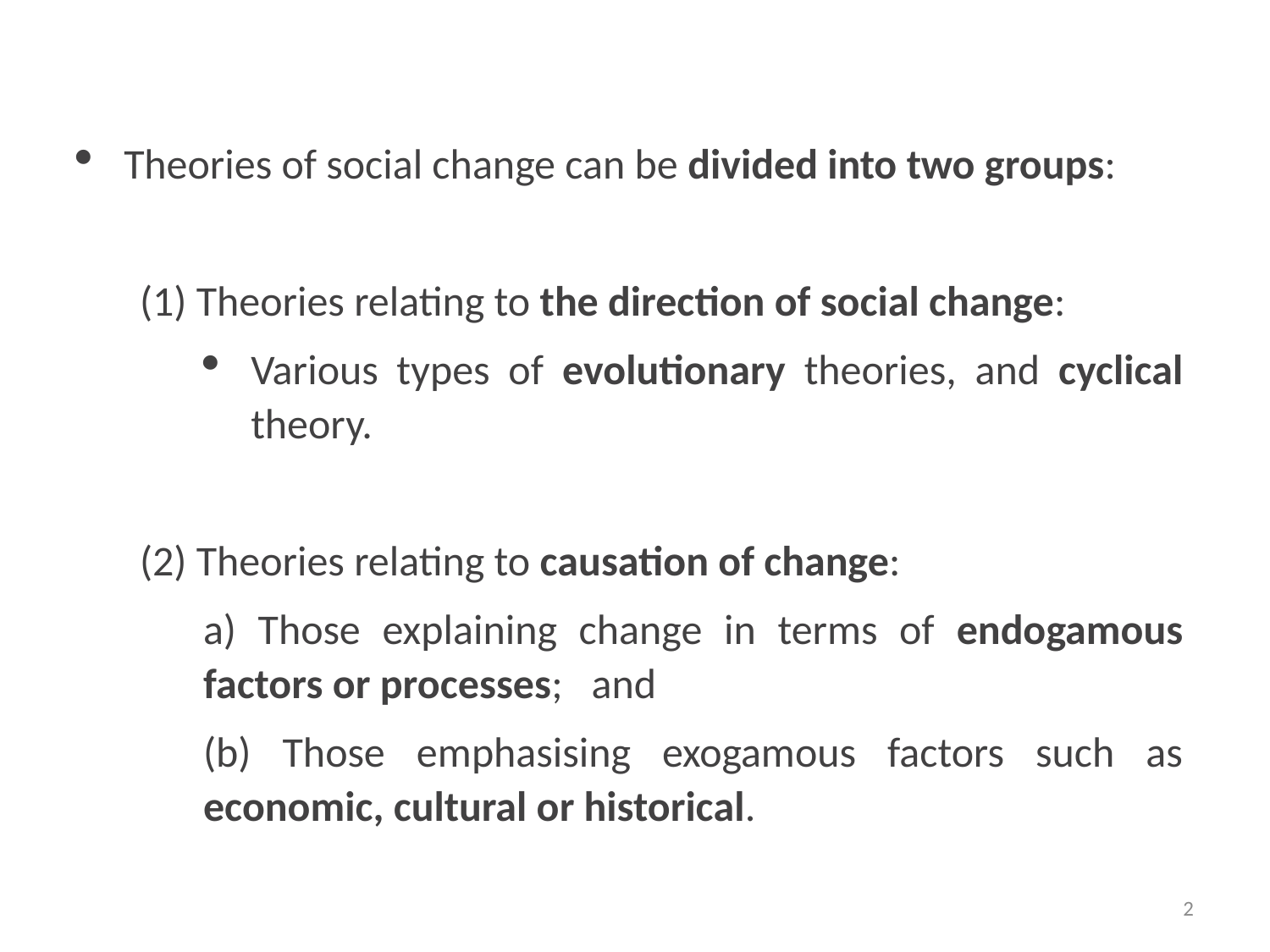

#
Theories of social change can be divided into two groups:

(1) Theories relating to the direction of social change:
Various types of evolutionary theories, and cyclical theory.

(2) Theories relating to causation of change:
a) Those explaining change in terms of endogamous factors or processes;   and
(b) Those emphasising exogamous factors such as economic, cultural or historical.

2